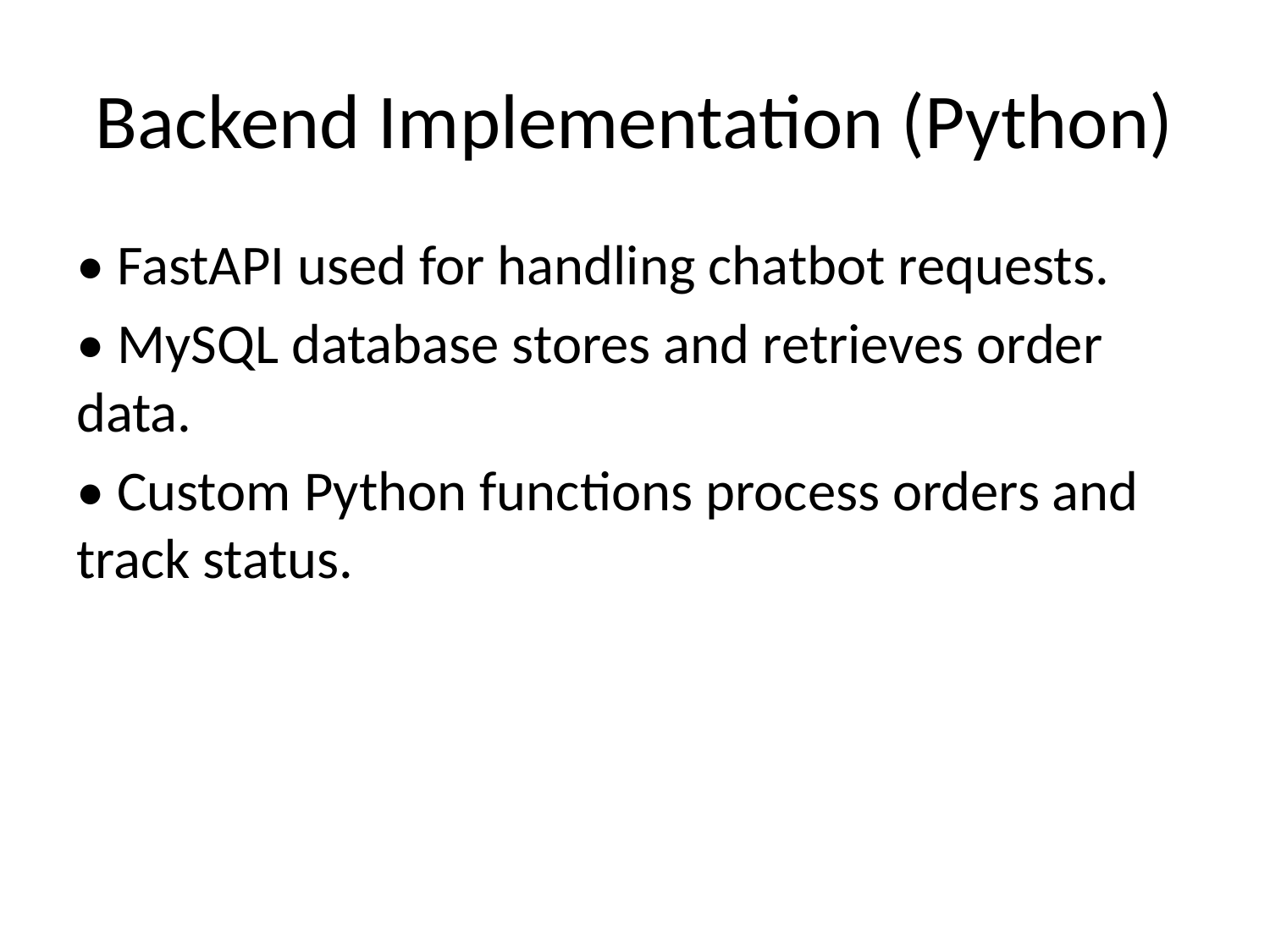

# Backend Implementation (Python)
• FastAPI used for handling chatbot requests.
• MySQL database stores and retrieves order data.
• Custom Python functions process orders and track status.